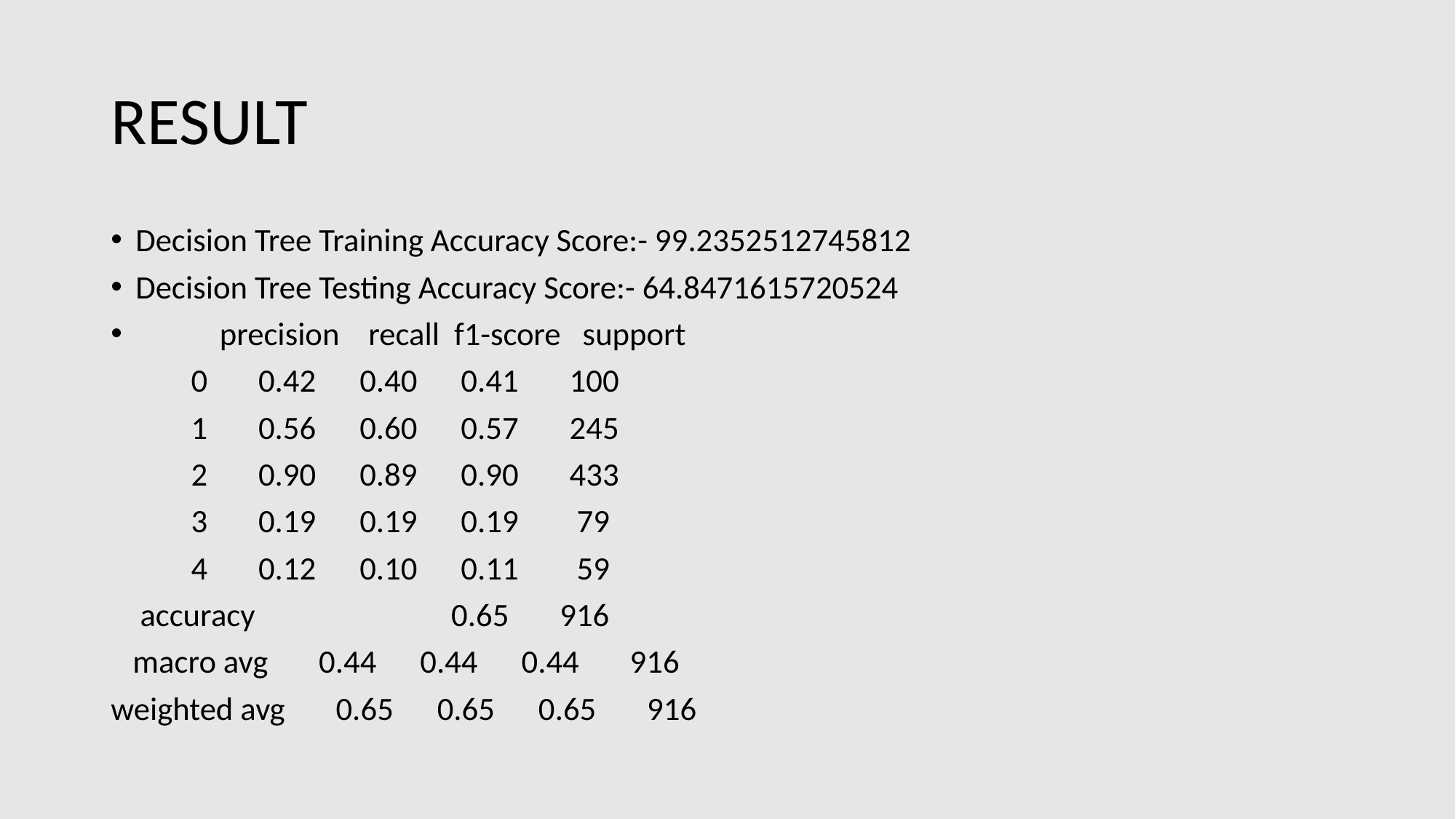

# RESULT
Decision Tree Training Accuracy Score:- 99.2352512745812
Decision Tree Testing Accuracy Score:- 64.8471615720524
	precision    recall  f1-score   support
           0       0.42      0.40      0.41       100
           1       0.56      0.60      0.57       245
           2       0.90      0.89      0.90       433
           3       0.19      0.19      0.19        79
           4       0.12      0.10      0.11        59
    accuracy                           0.65       916
   macro avg       0.44      0.44      0.44       916
weighted avg       0.65      0.65      0.65       916